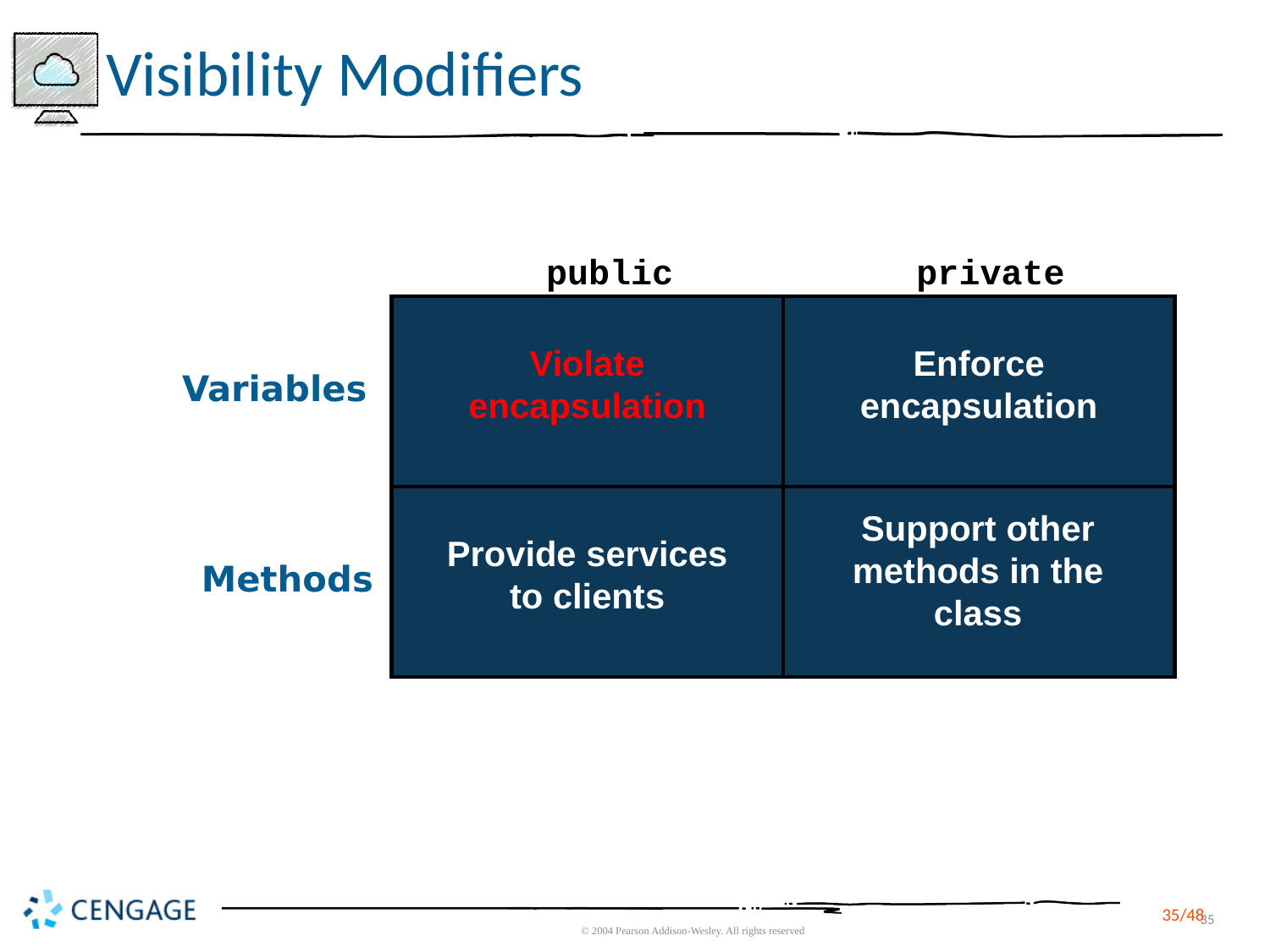

# Visibility Modifiers
public
private

Variables

Methods
public
private
Violate
encapsulation
Enforce
encapsulation
Support other
methods in the
class
Provide services
to clients
35/48
© 2004 Pearson Addison-Wesley. All rights reserved